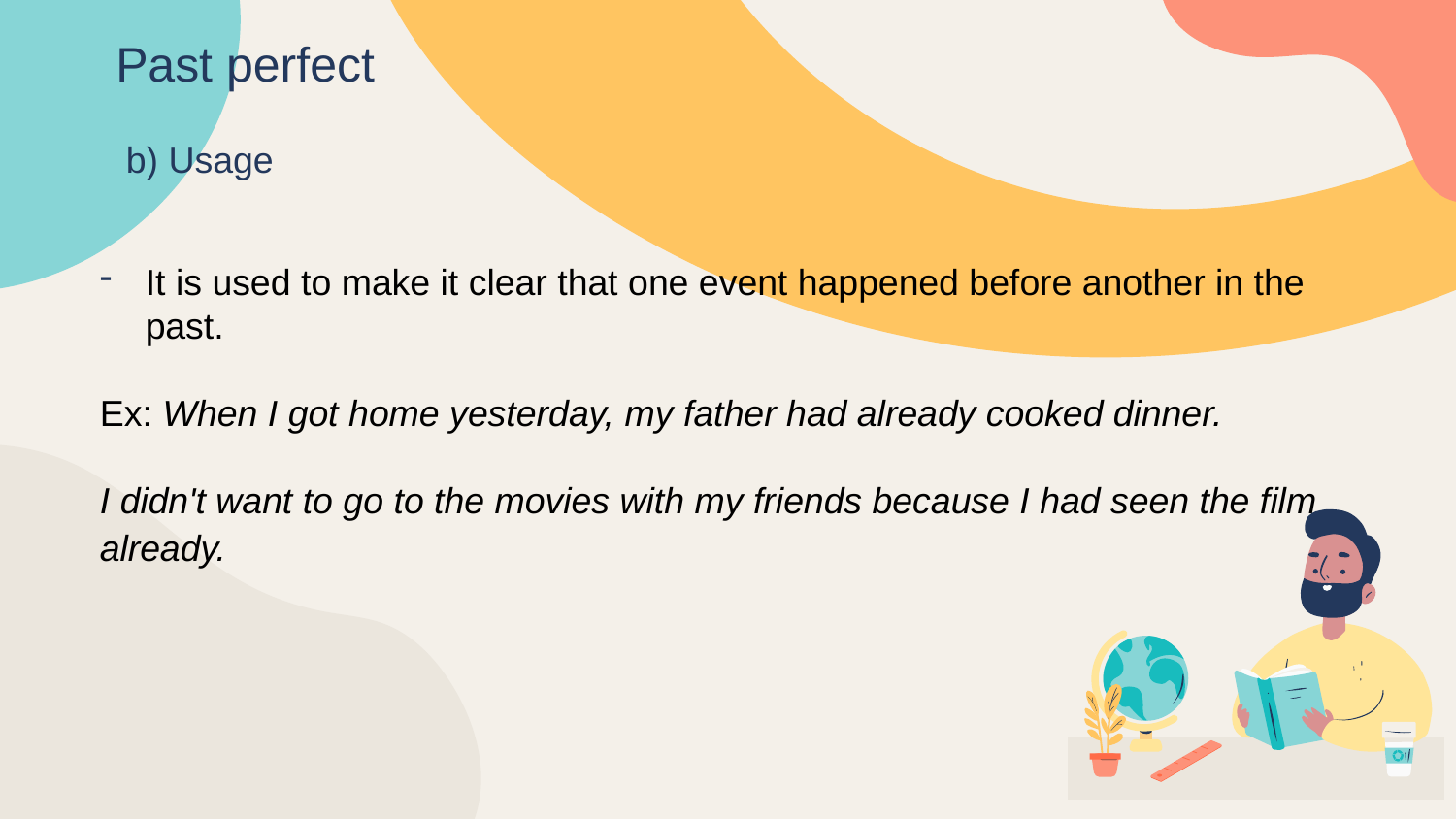

# Past perfect
b) Usage
It is used to make it clear that one event happened before another in the past.
Ex: When I got home yesterday, my father had already cooked dinner.
I didn't want to go to the movies with my friends because I had seen the film already.